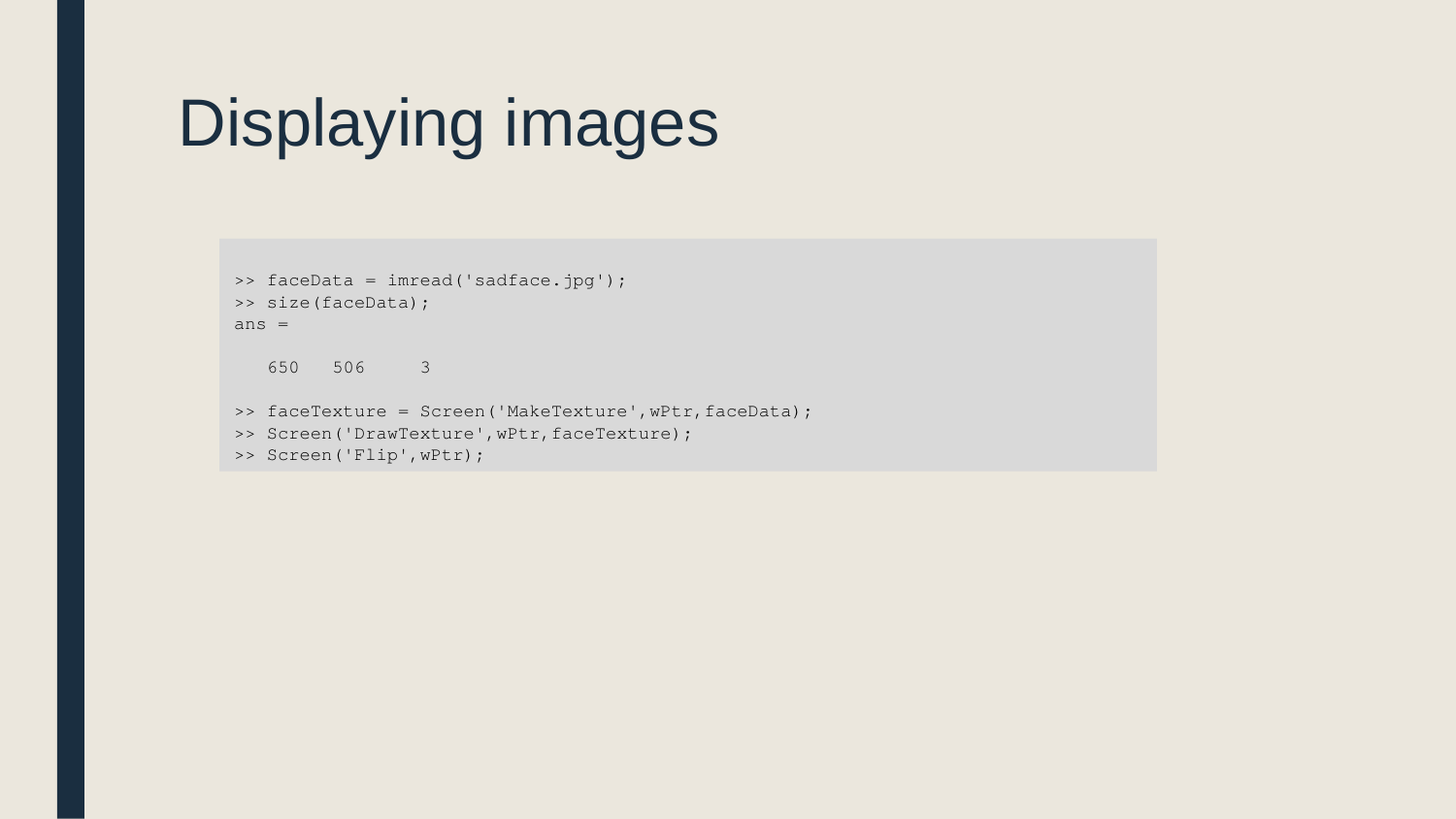

# Displaying images

>> faceData = imread('sadface.jpg');
>> size(faceData);
ans =

   650   506     3

>> faceTexture = Screen('MakeTexture',wPtr,faceData);
>> Screen('DrawTexture',wPtr,faceTexture);
>> Screen('Flip',wPtr);